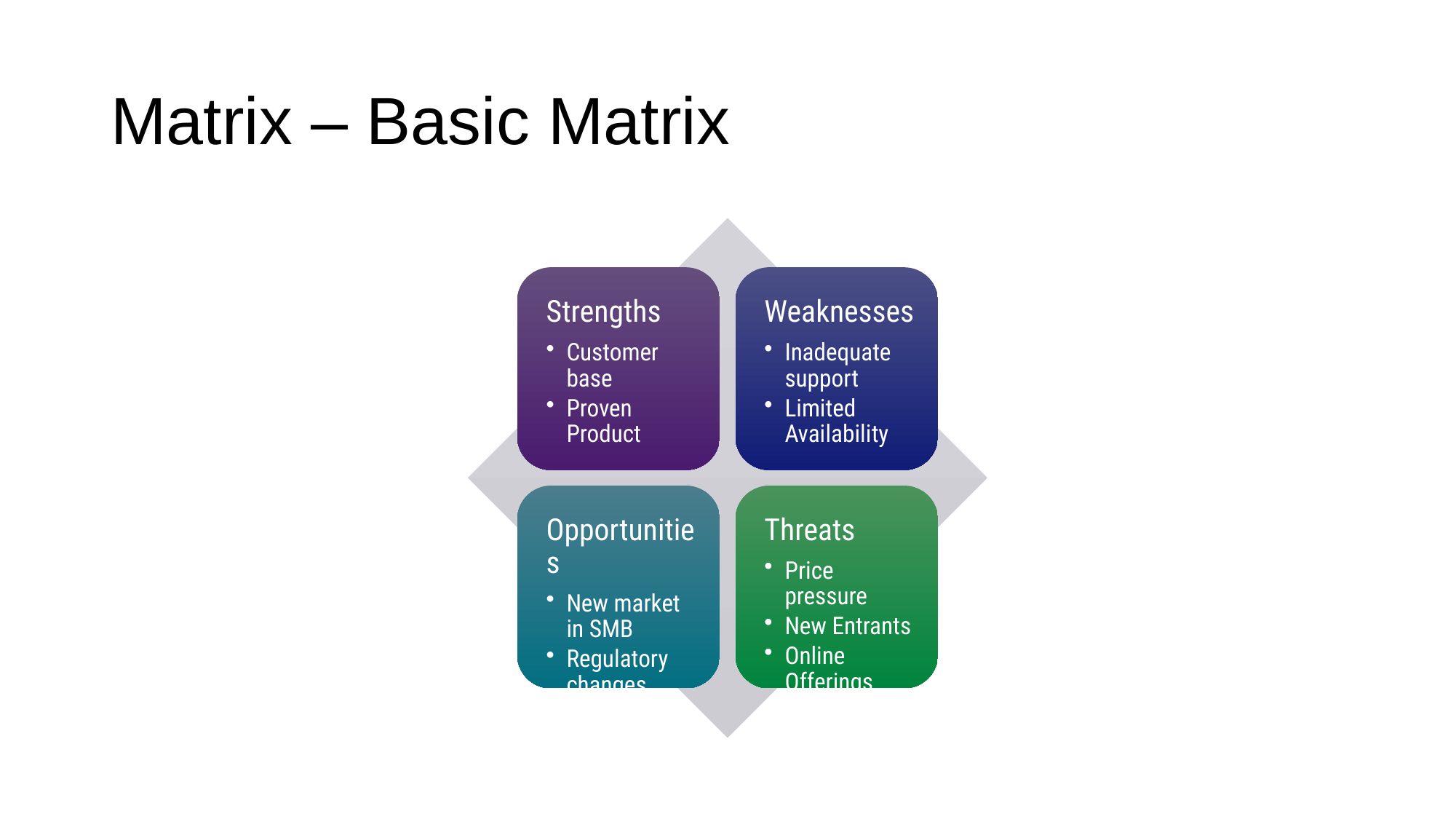

# Matrix – Basic Matrix
Strengths
Customer base
Proven Product
Weaknesses
Inadequate support
Limited Availability
Opportunities
New market in SMB
Regulatory changes
Threats
Price pressure
New Entrants
Online Offerings